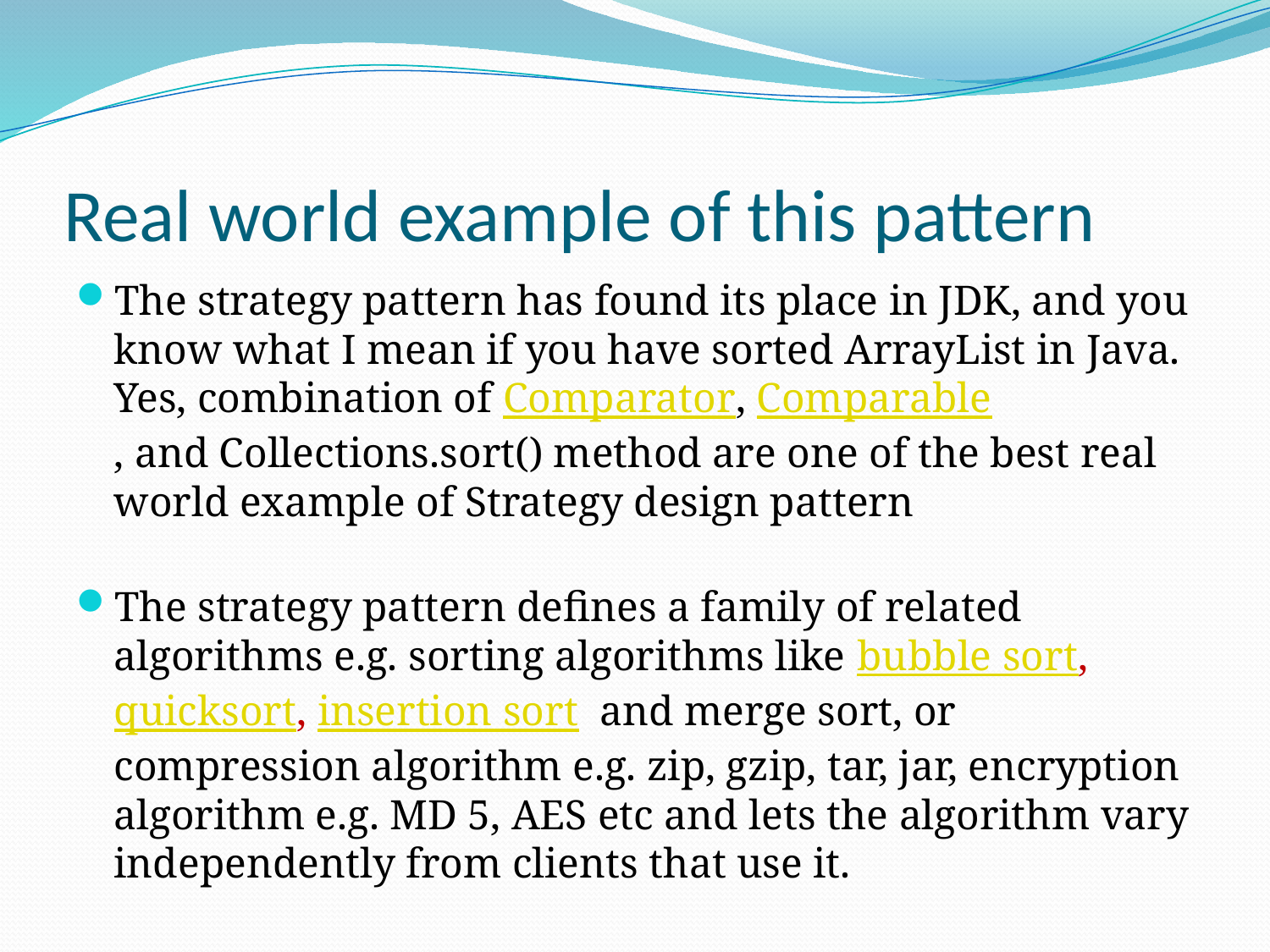

# Real world example of this pattern
The strategy pattern has found its place in JDK, and you know what I mean if you have sorted ArrayList in Java. Yes, combination of Comparator, Comparable, and Collections.sort() method are one of the best real world example of Strategy design pattern
The strategy pattern defines a family of related algorithms e.g. sorting algorithms like bubble sort, quicksort, insertion sort  and merge sort, or compression algorithm e.g. zip, gzip, tar, jar, encryption algorithm e.g. MD 5, AES etc and lets the algorithm vary independently from clients that use it.